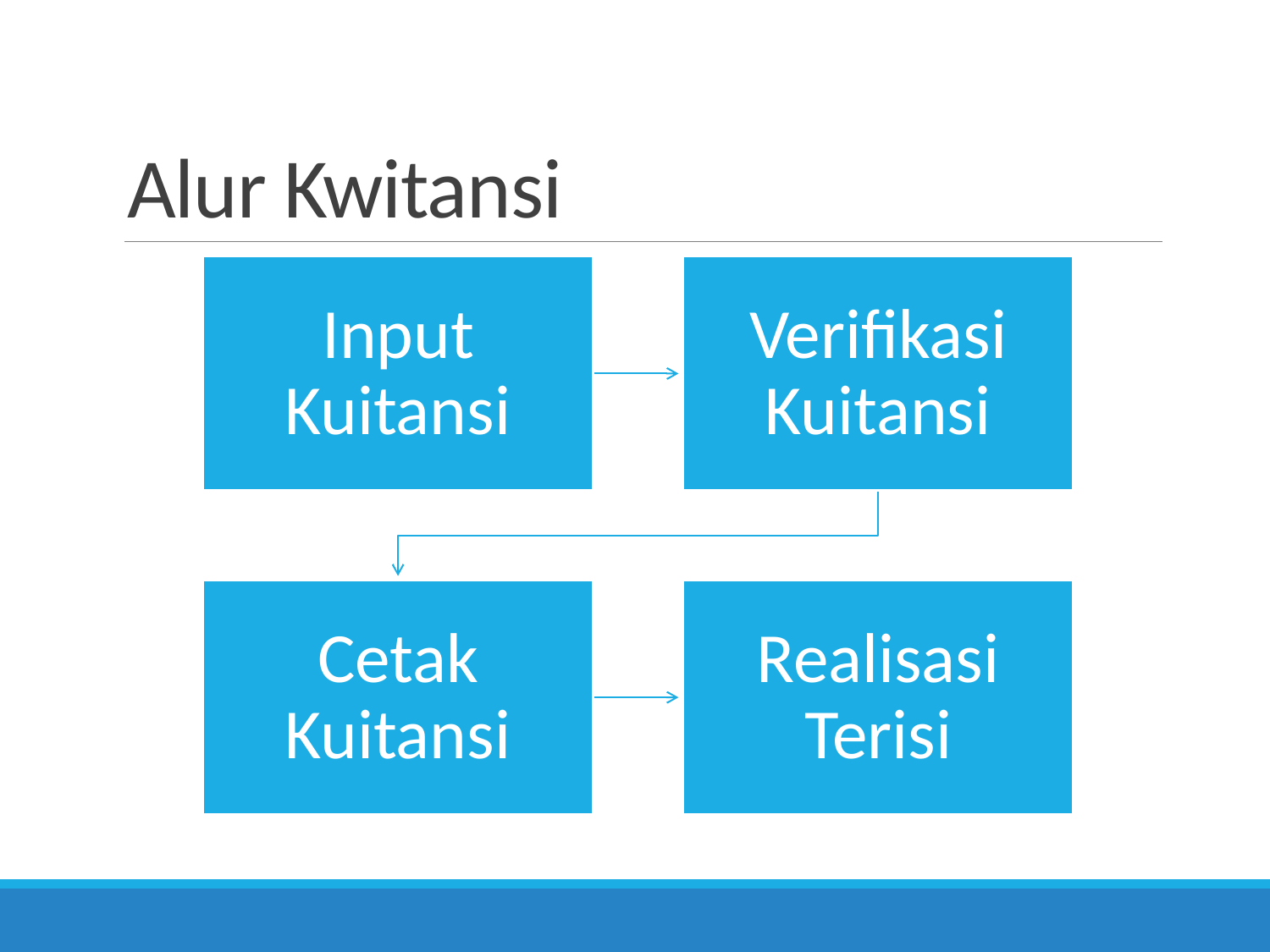

# Alur Kwitansi

Input Kuitansi

Verifikasi Kuitansi

Cetak Kuitansi
Realisasi Terisi